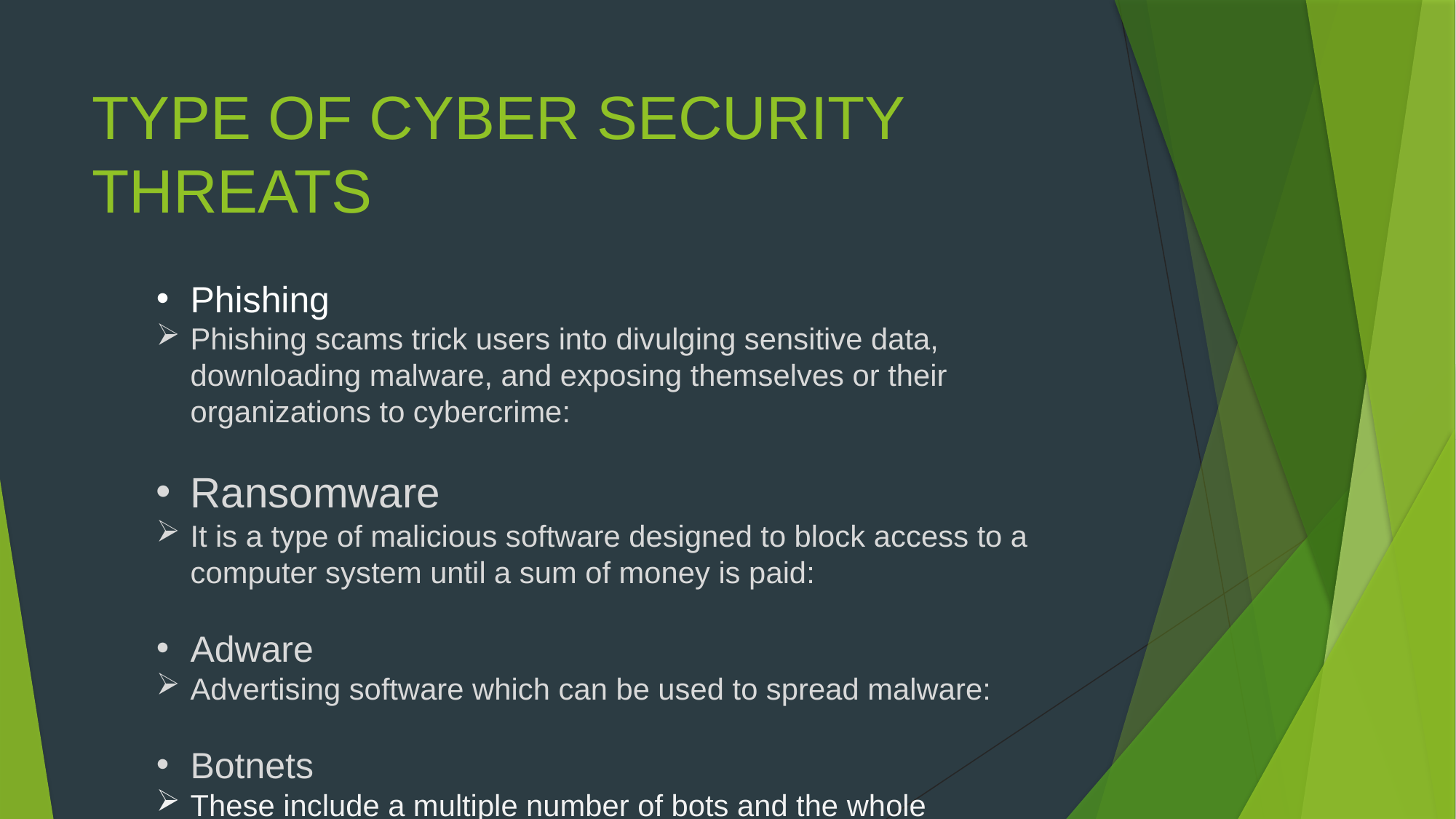

# TYPE OF CYBER SECURITY THREATS
Phishing
Phishing scams trick users into divulging sensitive data, downloading malware, and exposing themselves or their organizations to cybercrime:

Ransomware
It is a type of malicious software designed to block access to a computer system until a sum of money is paid:

Adware
Advertising software which can be used to spread malware:

Botnets
These include a multiple number of bots and the whole process is automated and it is difficult to shut down. Distributed Denial-of-Service (DDoS) Attack: